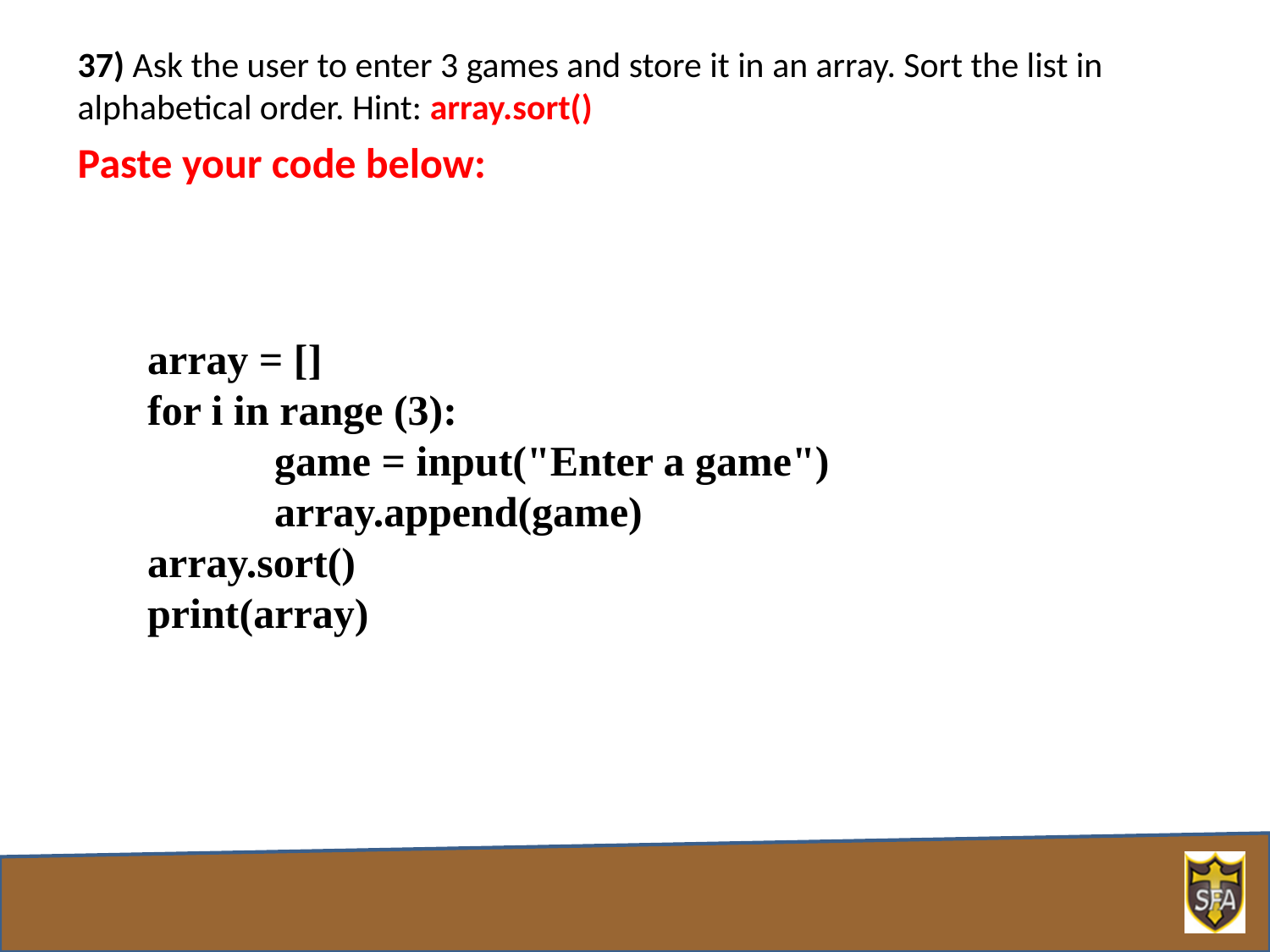

37) Ask the user to enter 3 games and store it in an array. Sort the list in alphabetical order. Hint: array.sort()
Paste your code below:

array = []
for i in range (3):
	game = input("Enter a game")
	array.append(game)
array.sort()
print(array)